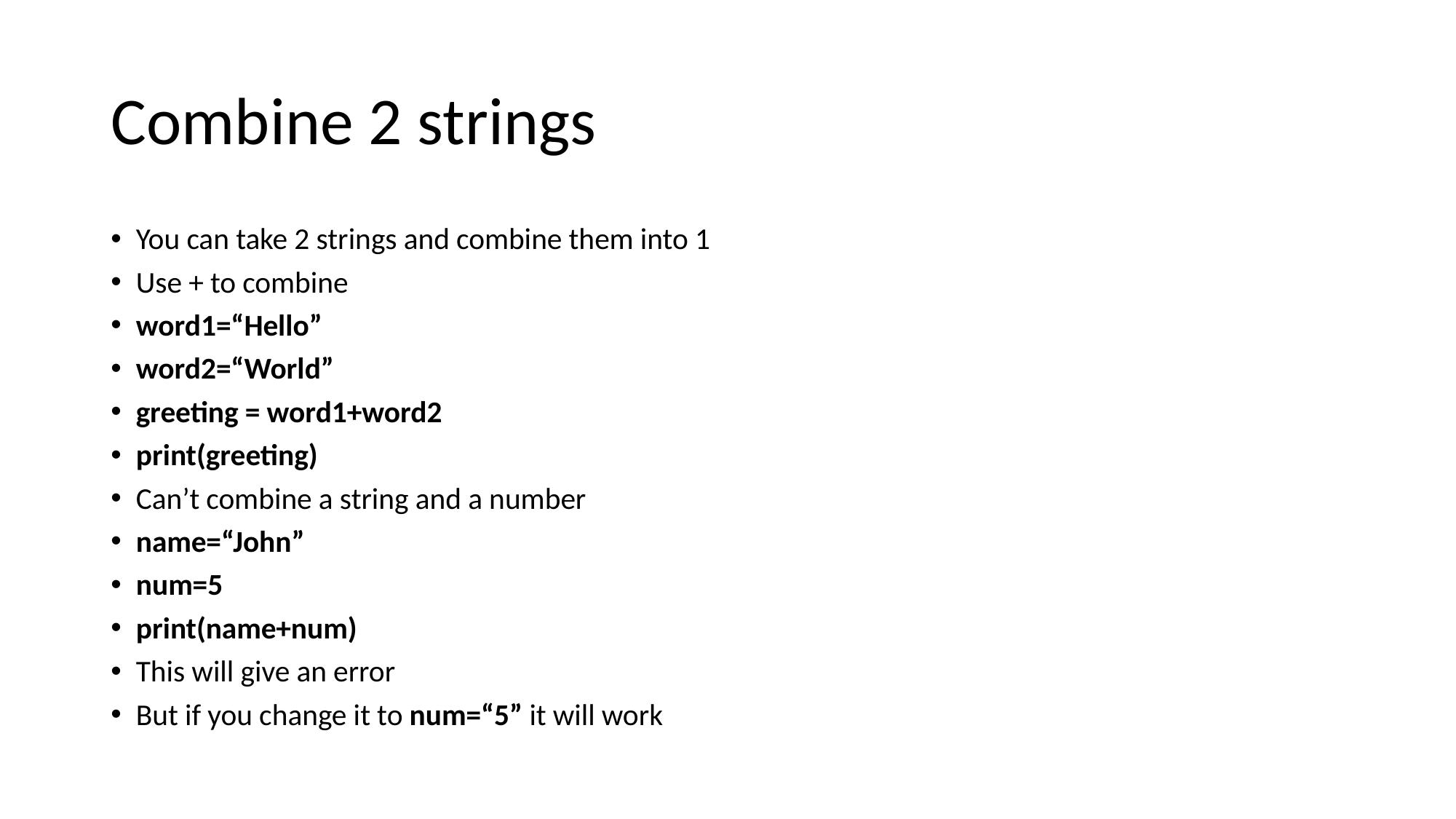

# Combine 2 strings
You can take 2 strings and combine them into 1
Use + to combine
word1=“Hello”
word2=“World”
greeting = word1+word2
print(greeting)
Can’t combine a string and a number
name=“John”
num=5
print(name+num)
This will give an error
But if you change it to num=“5” it will work